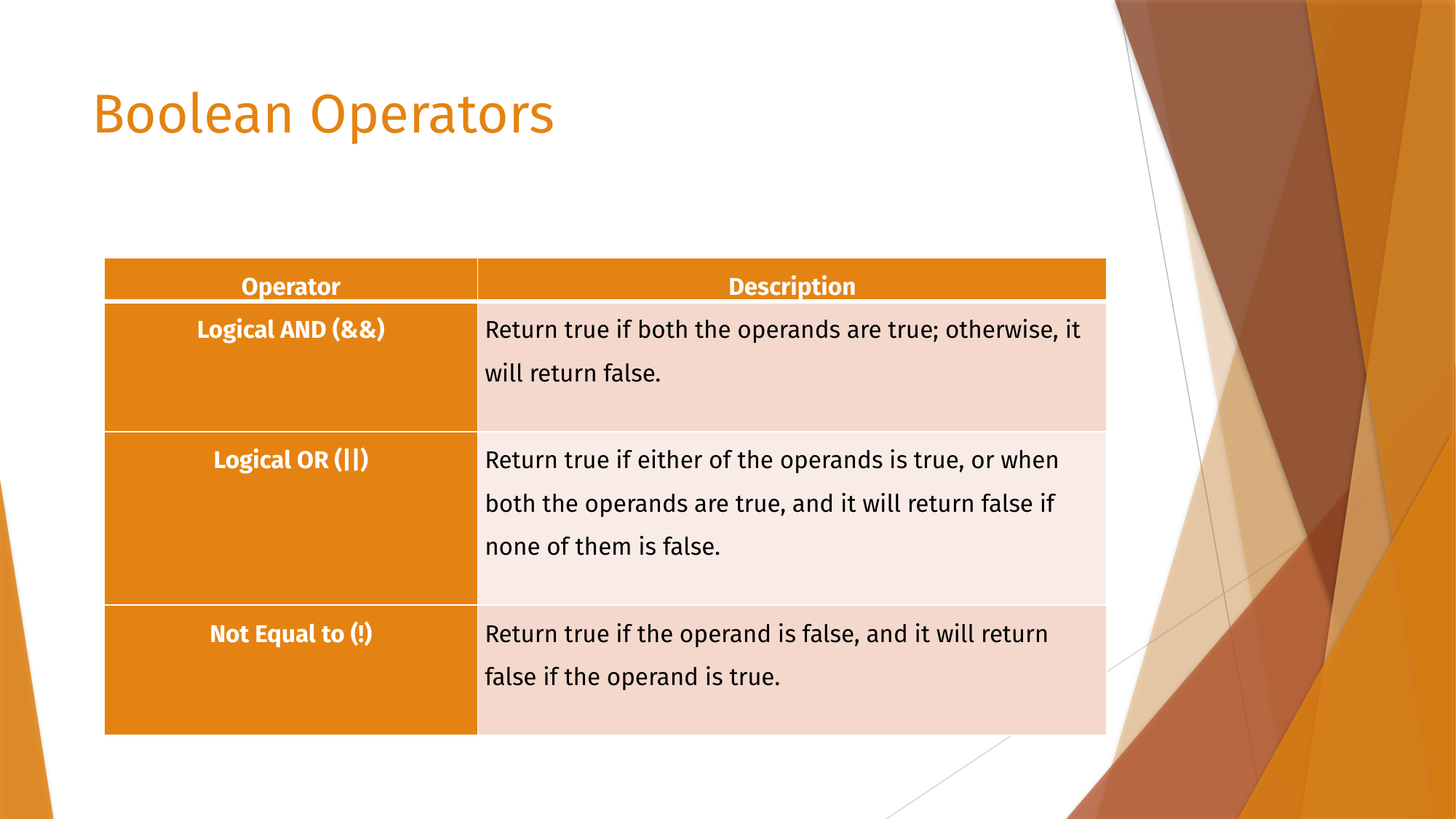

# Boolean Operators
| Operator | Description |
| --- | --- |
| Logical AND (&&) | Return true if both the operands are true; otherwise, it will return false. |
| Logical OR (||) | Return true if either of the operands is true, or when both the operands are true, and it will return false if none of them is false. |
| Not Equal to (!) | Return true if the operand is false, and it will return false if the operand is true. |